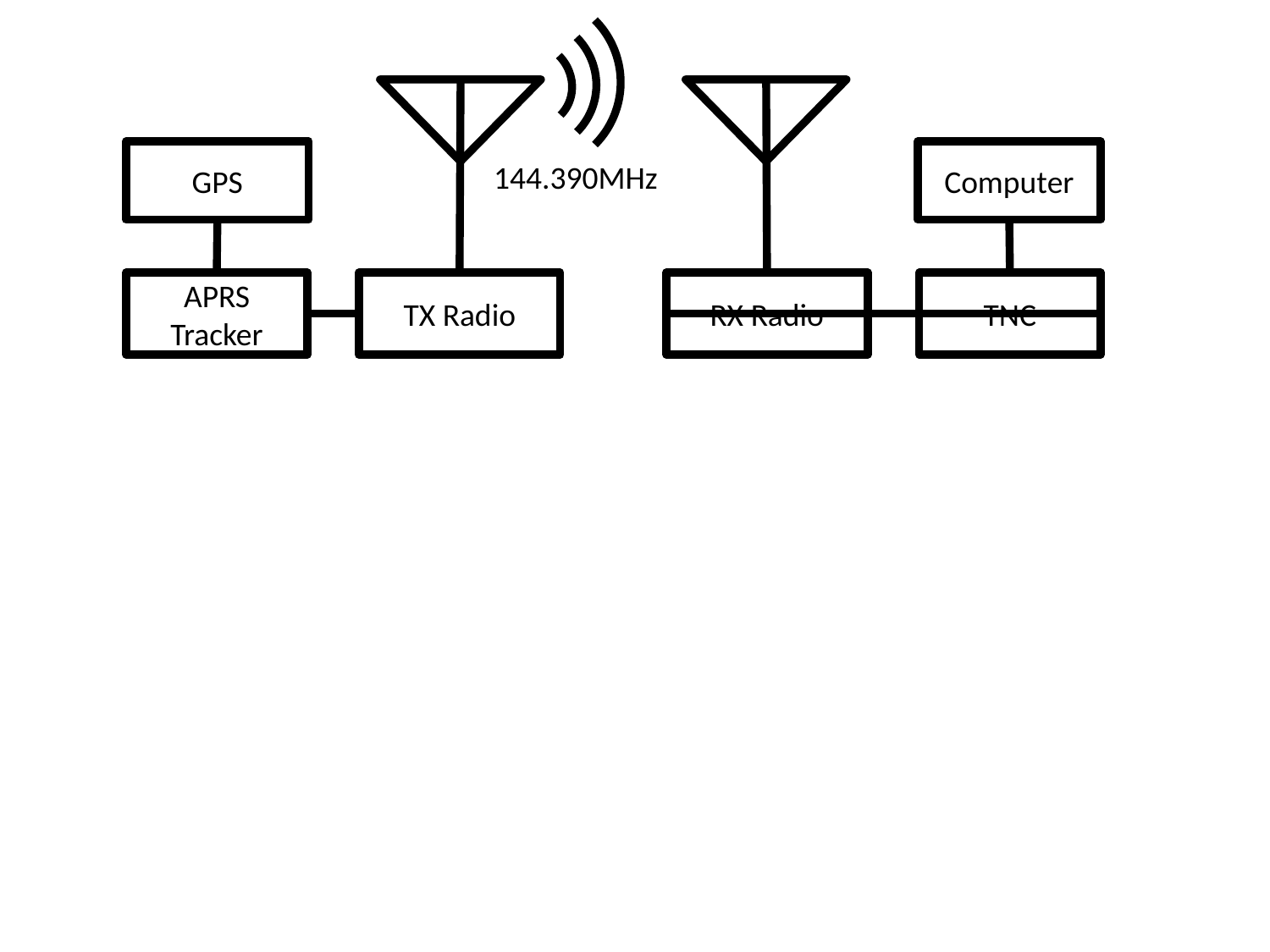

Computer
TNC
RX Radio
GPS
144.390MHz
APRS Tracker
TX Radio